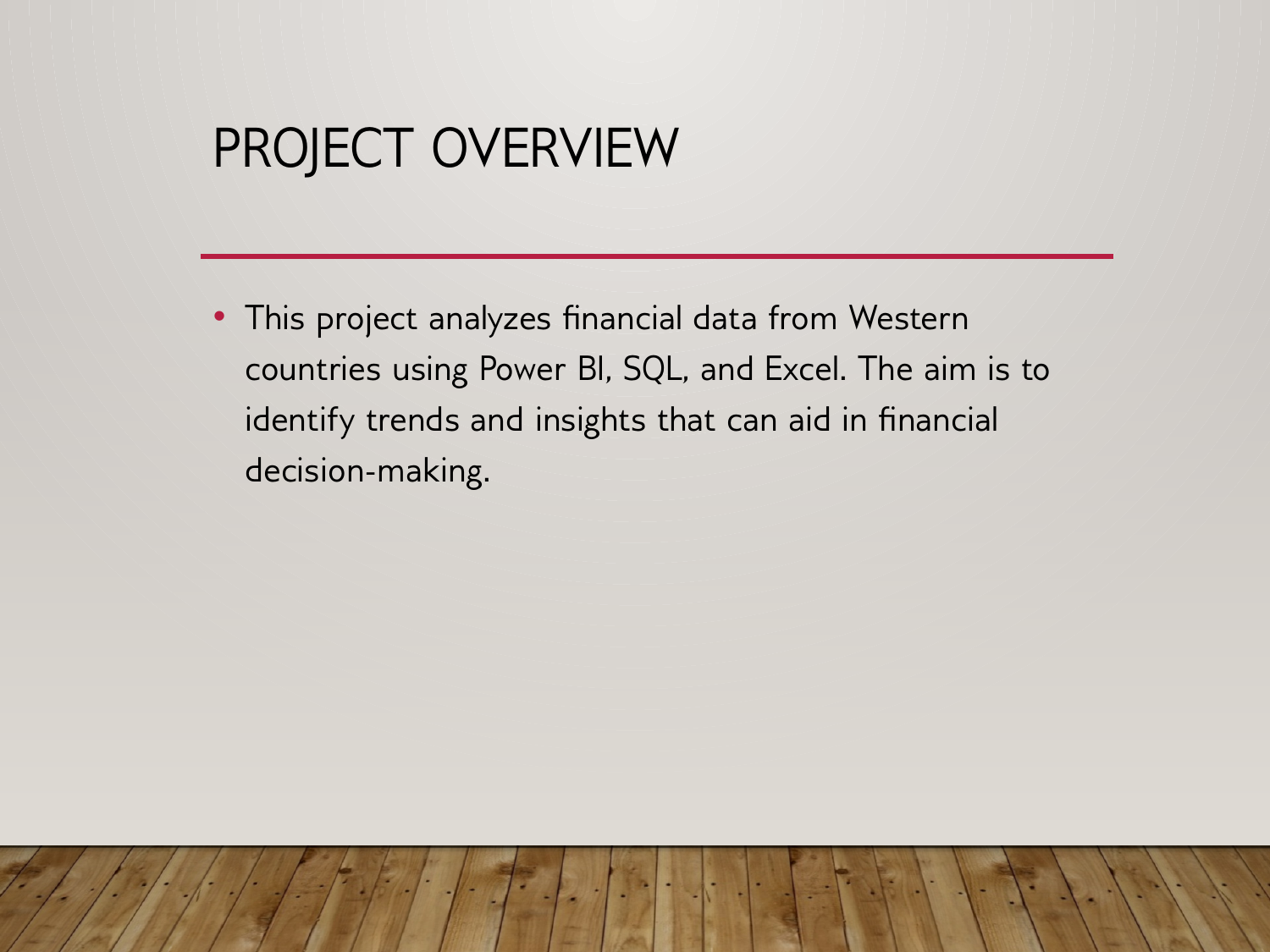

# Project Overview
This project analyzes financial data from Western countries using Power BI, SQL, and Excel. The aim is to identify trends and insights that can aid in financial decision-making.